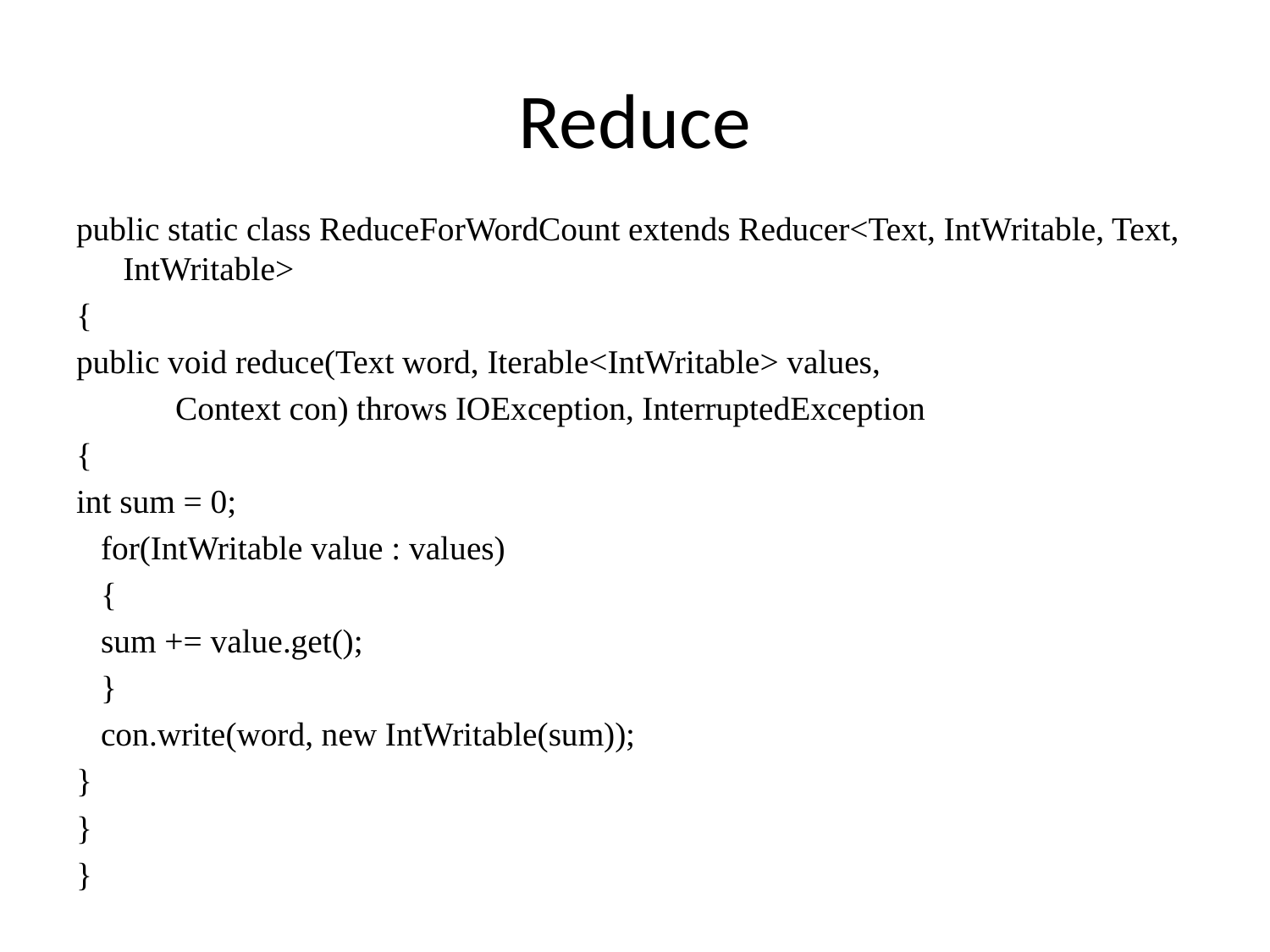

# Reduce
public static class ReduceForWordCount extends Reducer<Text, IntWritable, Text, IntWritable>
{
public void reduce(Text word, Iterable<IntWritable> values,
            Context con) throws IOException, InterruptedException
{
int sum = 0;
   for(IntWritable value : values)
   {
   sum += value.get();
   }
   con.write(word, new IntWritable(sum));
}
}
}